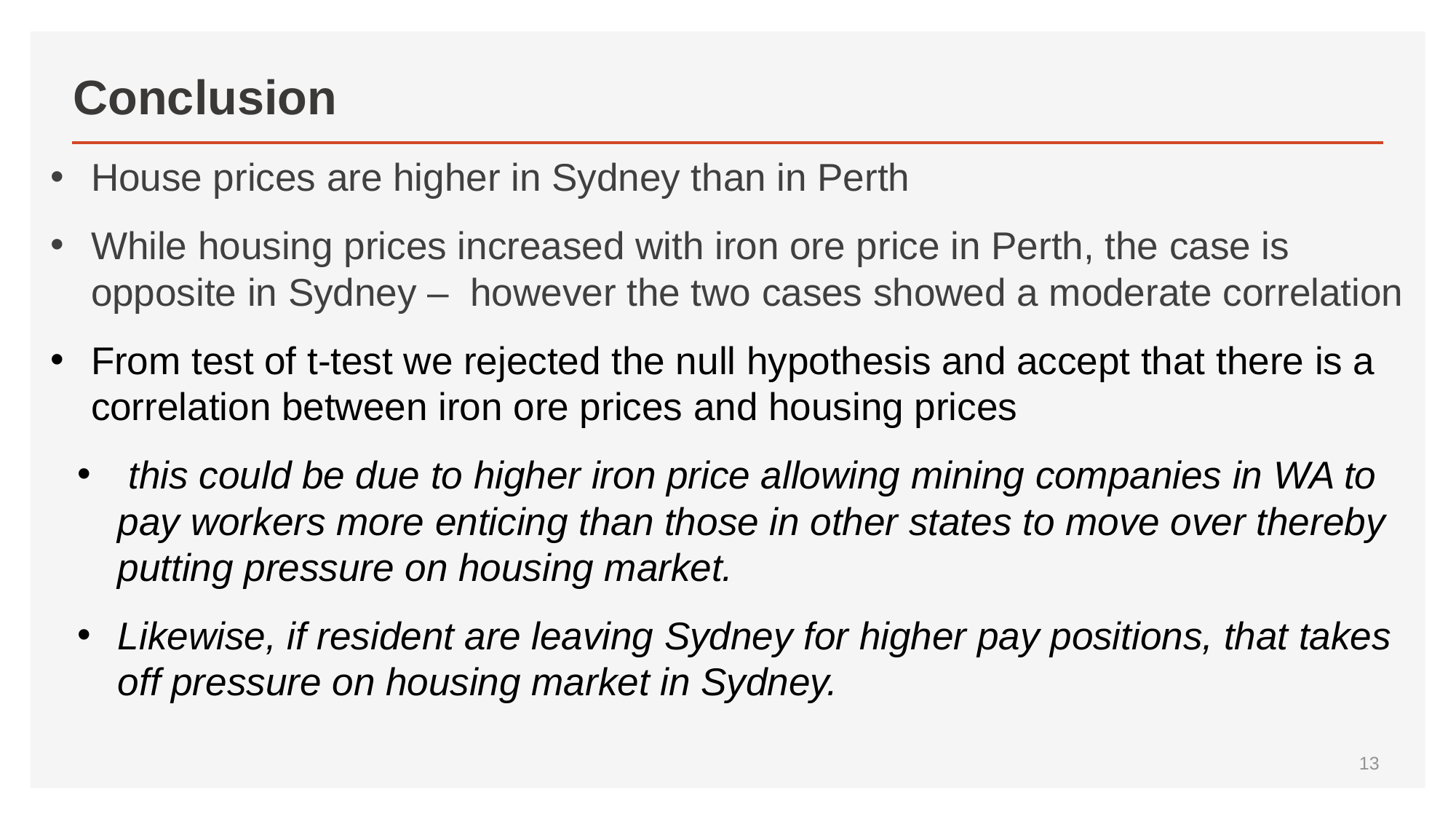

# Conclusion
House prices are higher in Sydney than in Perth
While housing prices increased with iron ore price in Perth, the case is opposite in Sydney –  however the two cases showed a moderate correlation
From test of t-test we rejected the null hypothesis and accept that there is a correlation between iron ore prices and housing prices
 this could be due to higher iron price allowing mining companies in WA to pay workers more enticing than those in other states to move over thereby putting pressure on housing market.
Likewise, if resident are leaving Sydney for higher pay positions, that takes off pressure on housing market in Sydney.

13